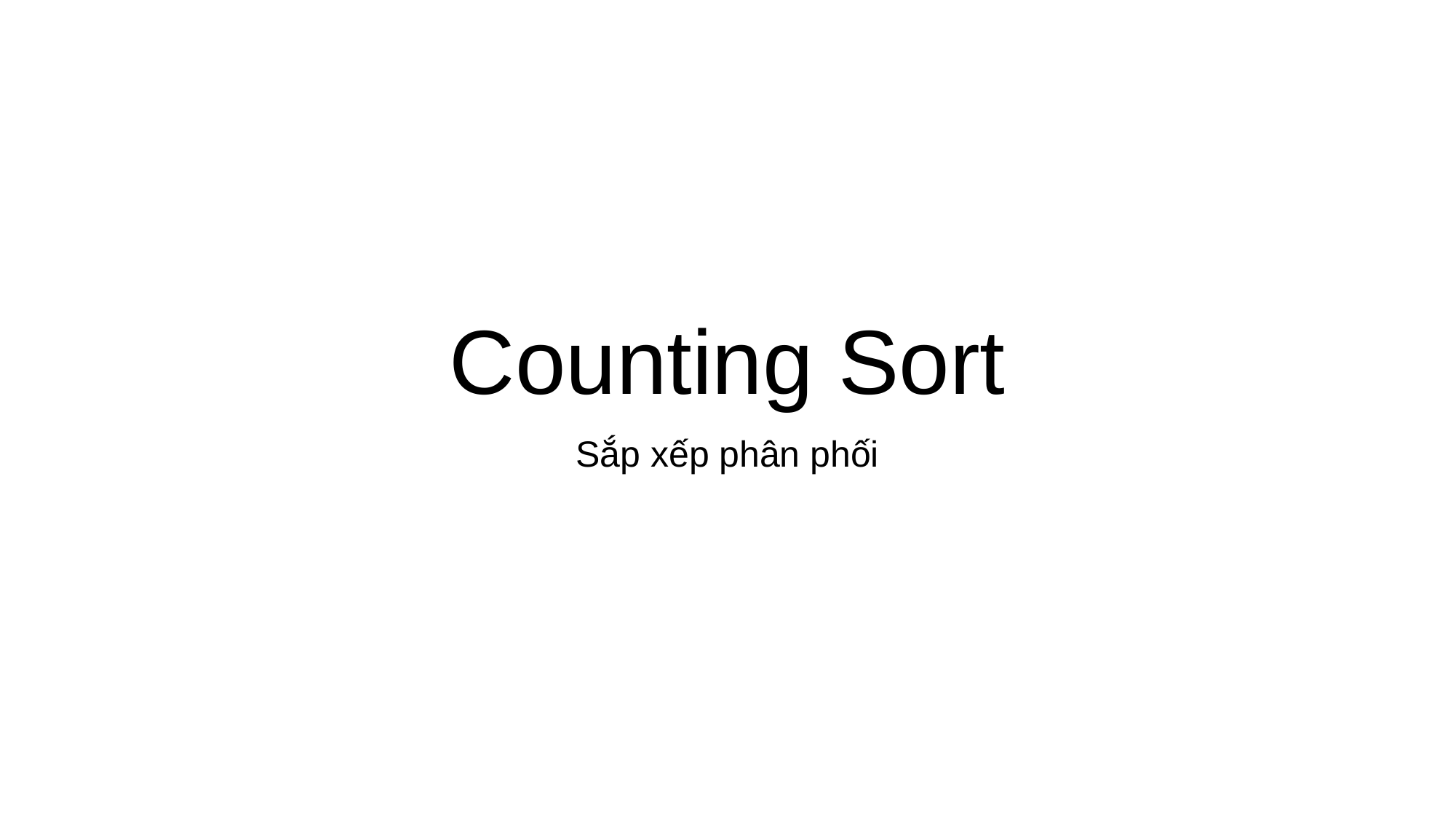

# Counting Sort
Sắp xếp phân phối